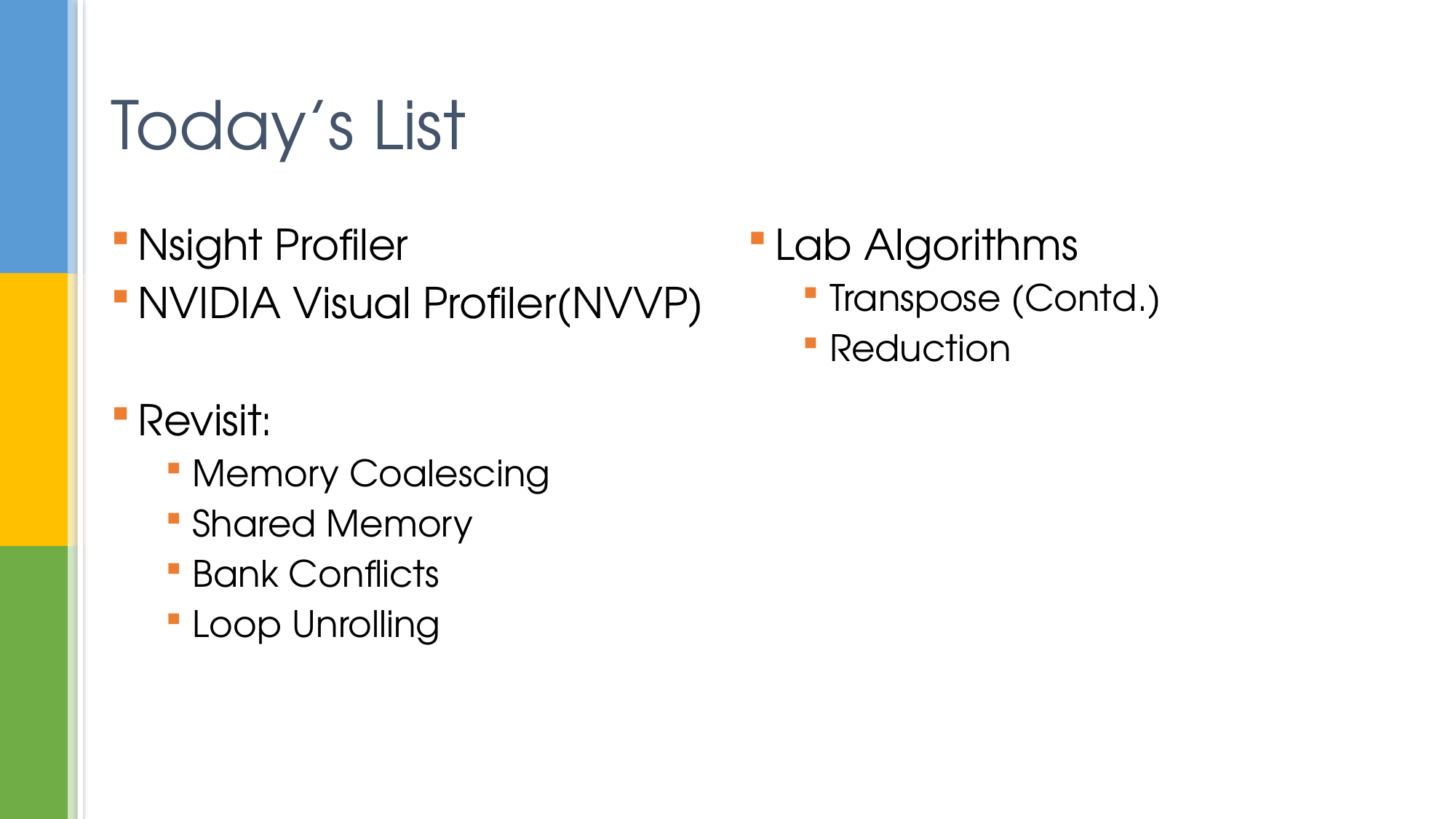

# Today’s List
Nsight Profiler
NVIDIA Visual Profiler(NVVP)

Revisit:
Memory Coalescing
Shared Memory
Bank Conflicts
Loop Unrolling
Lab Algorithms
Transpose (Contd.)
Reduction